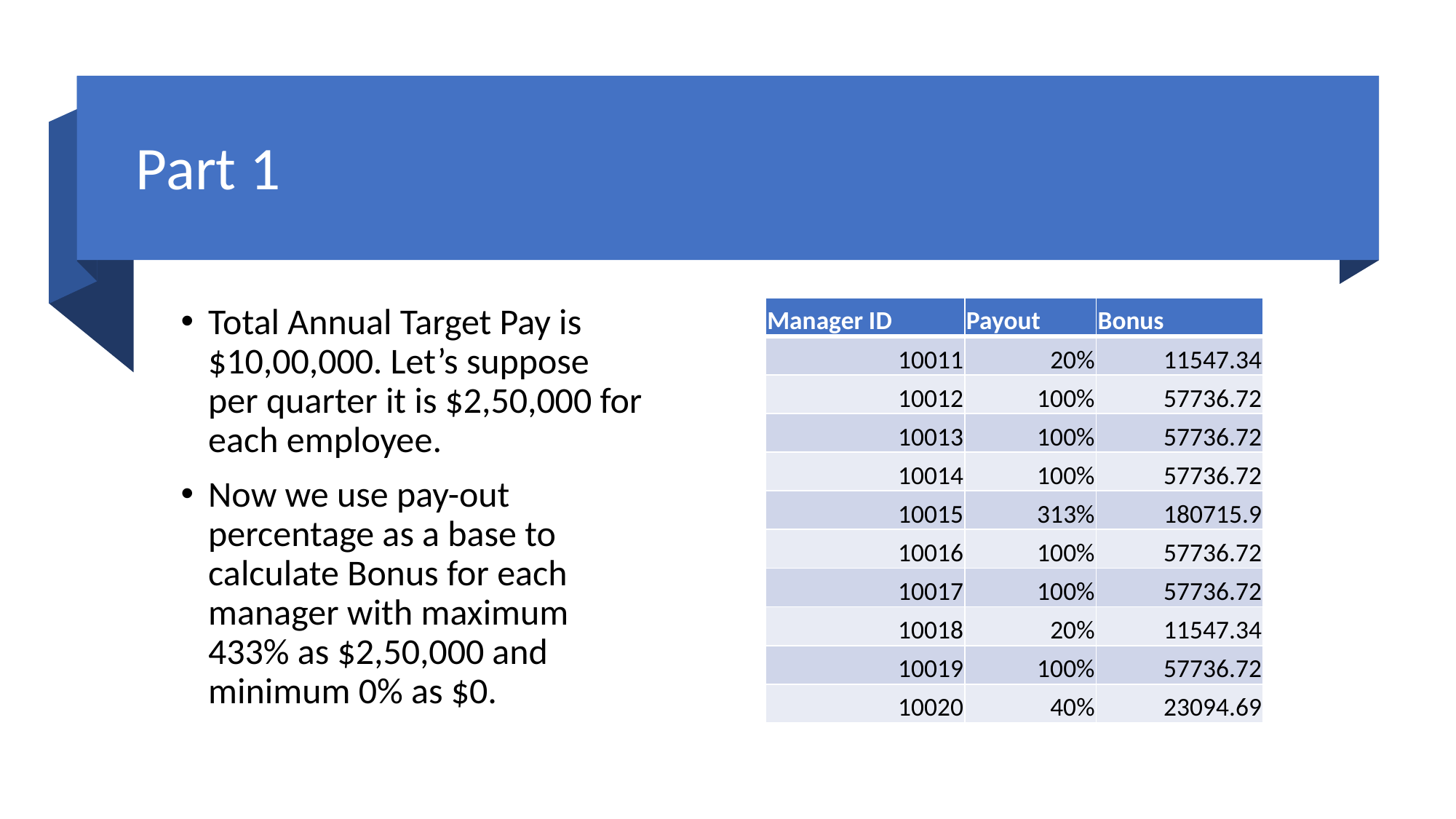

# Part 1
| Manager ID | Payout | Bonus |
| --- | --- | --- |
| 10011 | 20% | 11547.34 |
| 10012 | 100% | 57736.72 |
| 10013 | 100% | 57736.72 |
| 10014 | 100% | 57736.72 |
| 10015 | 313% | 180715.9 |
| 10016 | 100% | 57736.72 |
| 10017 | 100% | 57736.72 |
| 10018 | 20% | 11547.34 |
| 10019 | 100% | 57736.72 |
| 10020 | 40% | 23094.69 |
Total Annual Target Pay is $10,00,000. Let’s suppose per quarter it is $2,50,000 for each employee.
Now we use pay-out percentage as a base to calculate Bonus for each manager with maximum 433% as $2,50,000 and minimum 0% as $0.